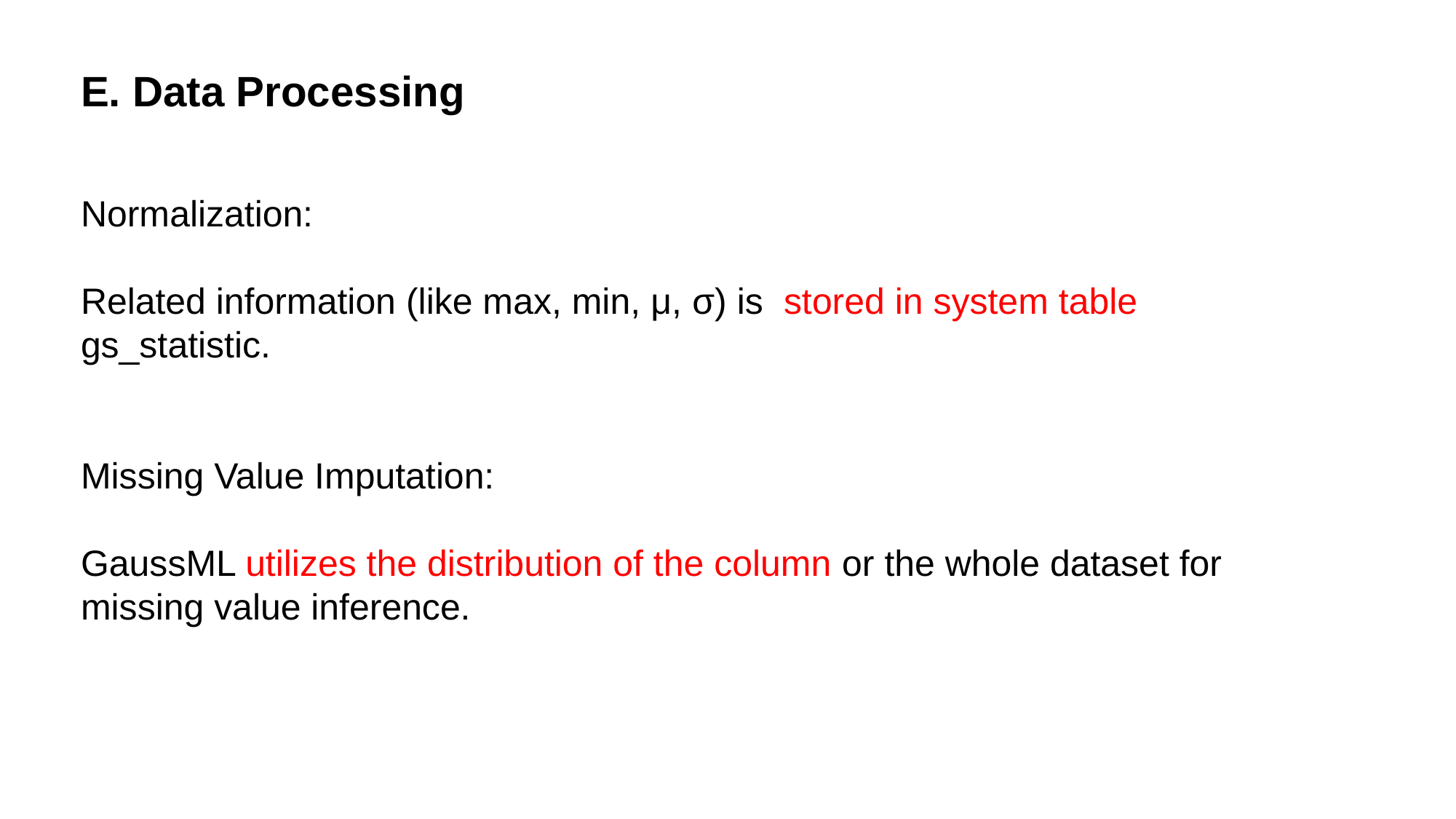

E. Data Processing
Normalization:

Related information (like max, min, μ, σ) is  stored in system table gs_statistic.

Missing Value Imputation:

GaussML utilizes the distribution of the column or the whole dataset for missing value inference.